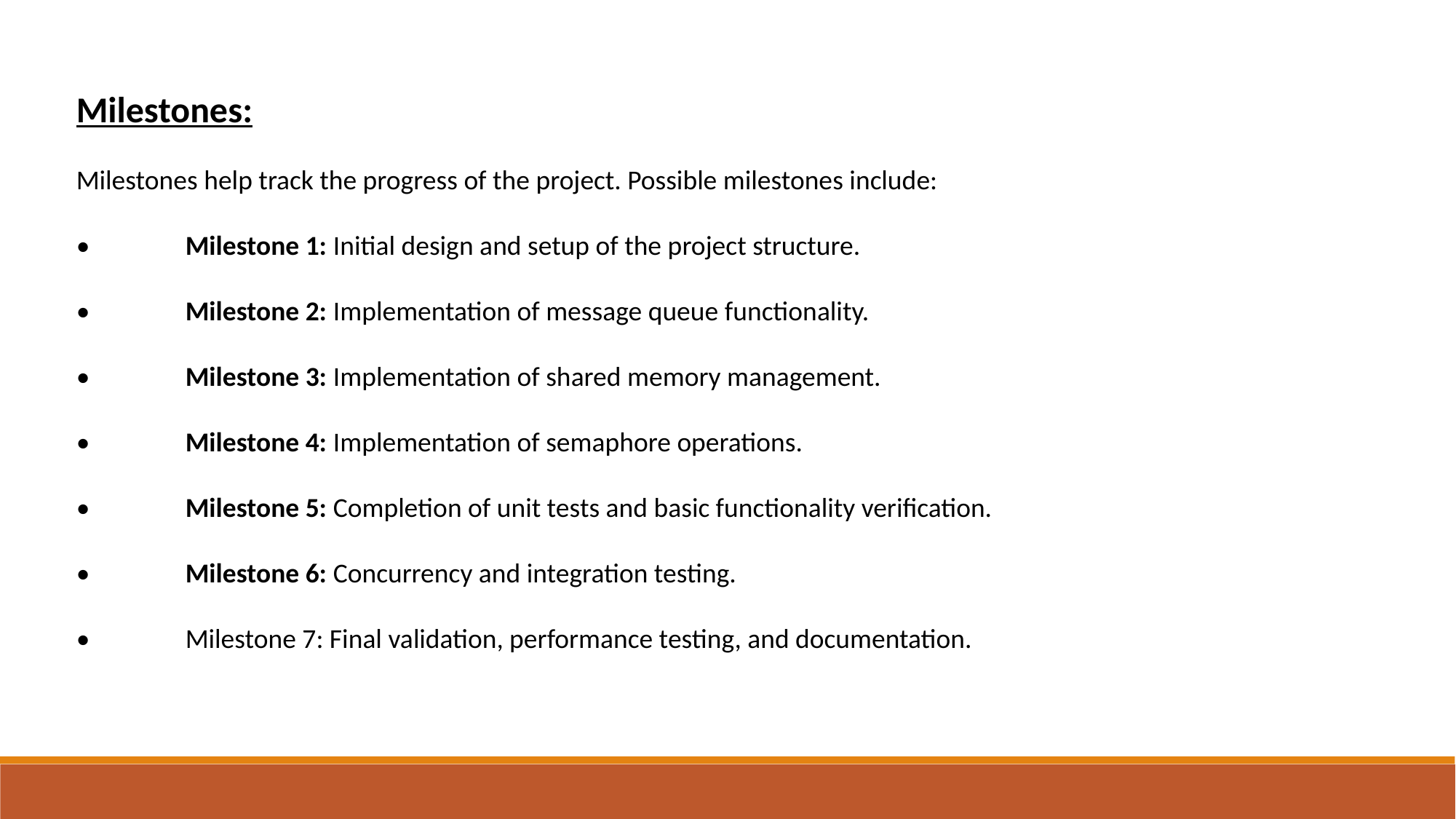

Milestones:

Milestones help track the progress of the project. Possible milestones include:

•	Milestone 1: Initial design and setup of the project structure.

•	Milestone 2: Implementation of message queue functionality.

•	Milestone 3: Implementation of shared memory management.

•	Milestone 4: Implementation of semaphore operations.

•	Milestone 5: Completion of unit tests and basic functionality verification.

•	Milestone 6: Concurrency and integration testing.

•	Milestone 7: Final validation, performance testing, and documentation.